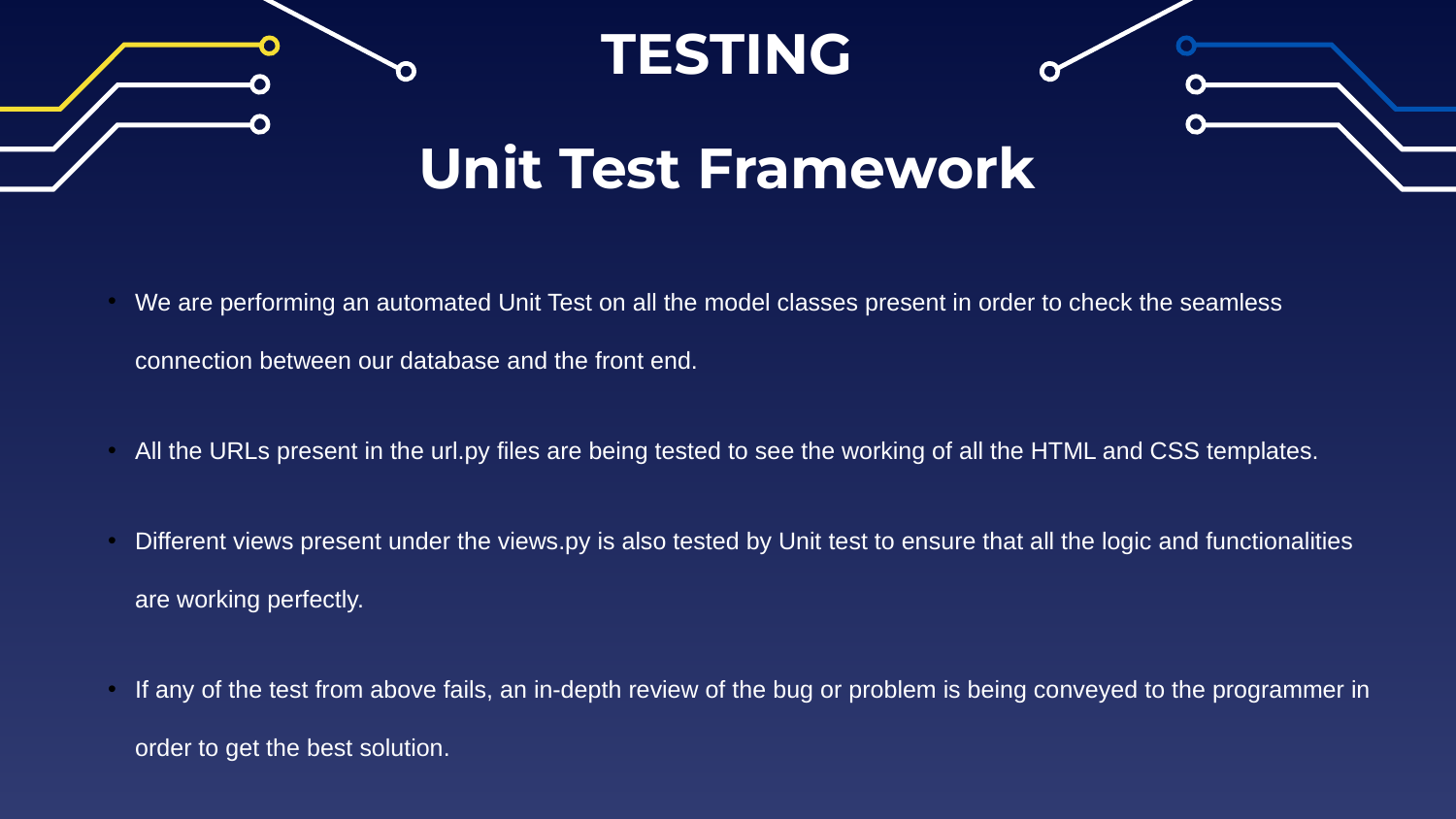

TESTING
Unit Test Framework
We are performing an automated Unit Test on all the model classes present in order to check the seamless connection between our database and the front end.
All the URLs present in the url.py files are being tested to see the working of all the HTML and CSS templates.
Different views present under the views.py is also tested by Unit test to ensure that all the logic and functionalities are working perfectly.
If any of the test from above fails, an in-depth review of the bug or problem is being conveyed to the programmer in order to get the best solution.